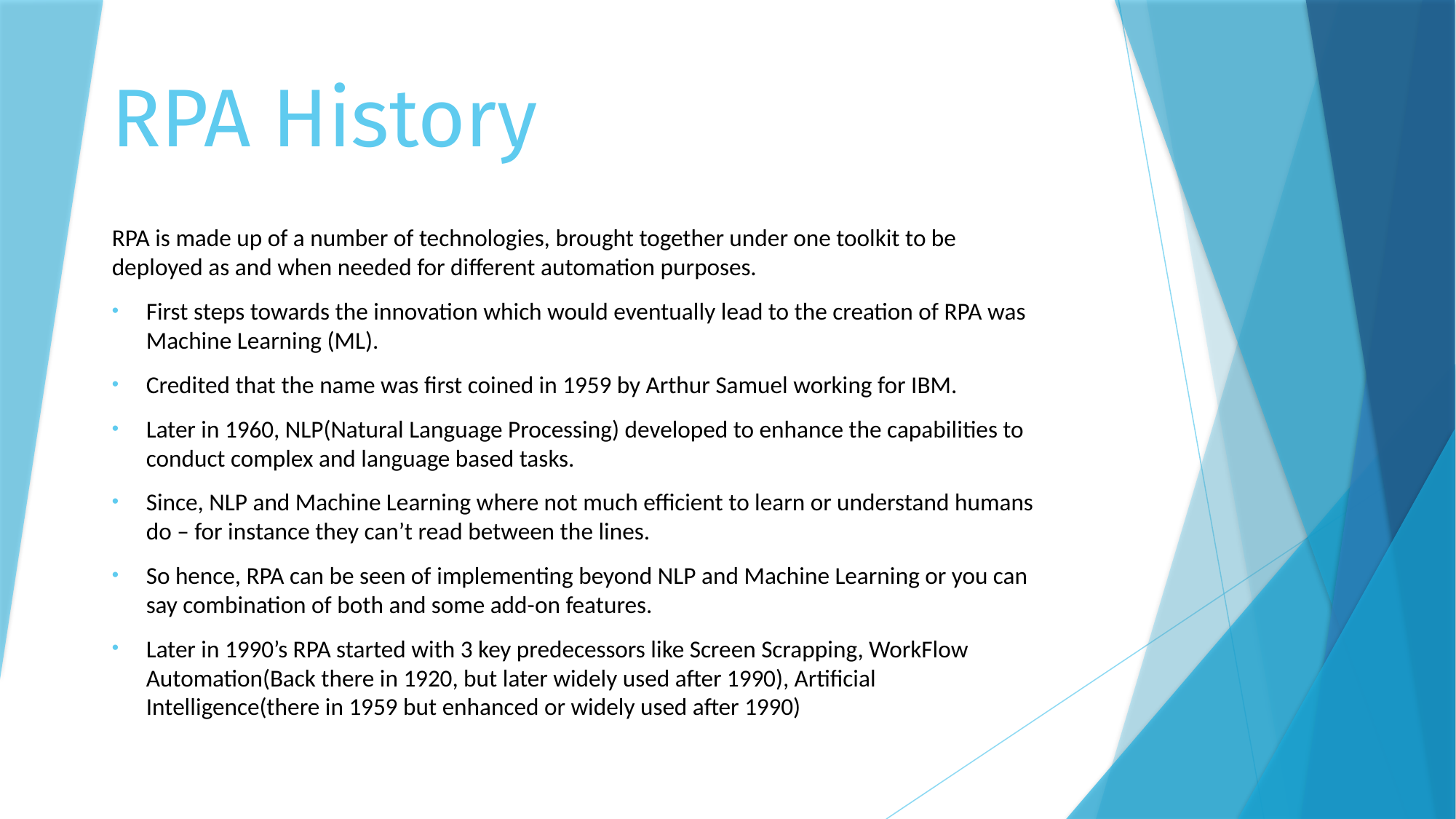

# RPA History
RPA is made up of a number of technologies, brought together under one toolkit to be deployed as and when needed for different automation purposes.
First steps towards the innovation which would eventually lead to the creation of RPA was Machine Learning (ML).
Credited that the name was first coined in 1959 by Arthur Samuel working for IBM.
Later in 1960, NLP(Natural Language Processing) developed to enhance the capabilities to conduct complex and language based tasks.
Since, NLP and Machine Learning where not much efficient to learn or understand humans do – for instance they can’t read between the lines.
So hence, RPA can be seen of implementing beyond NLP and Machine Learning or you can say combination of both and some add-on features.
Later in 1990’s RPA started with 3 key predecessors like Screen Scrapping, WorkFlow Automation(Back there in 1920, but later widely used after 1990), Artificial Intelligence(there in 1959 but enhanced or widely used after 1990)